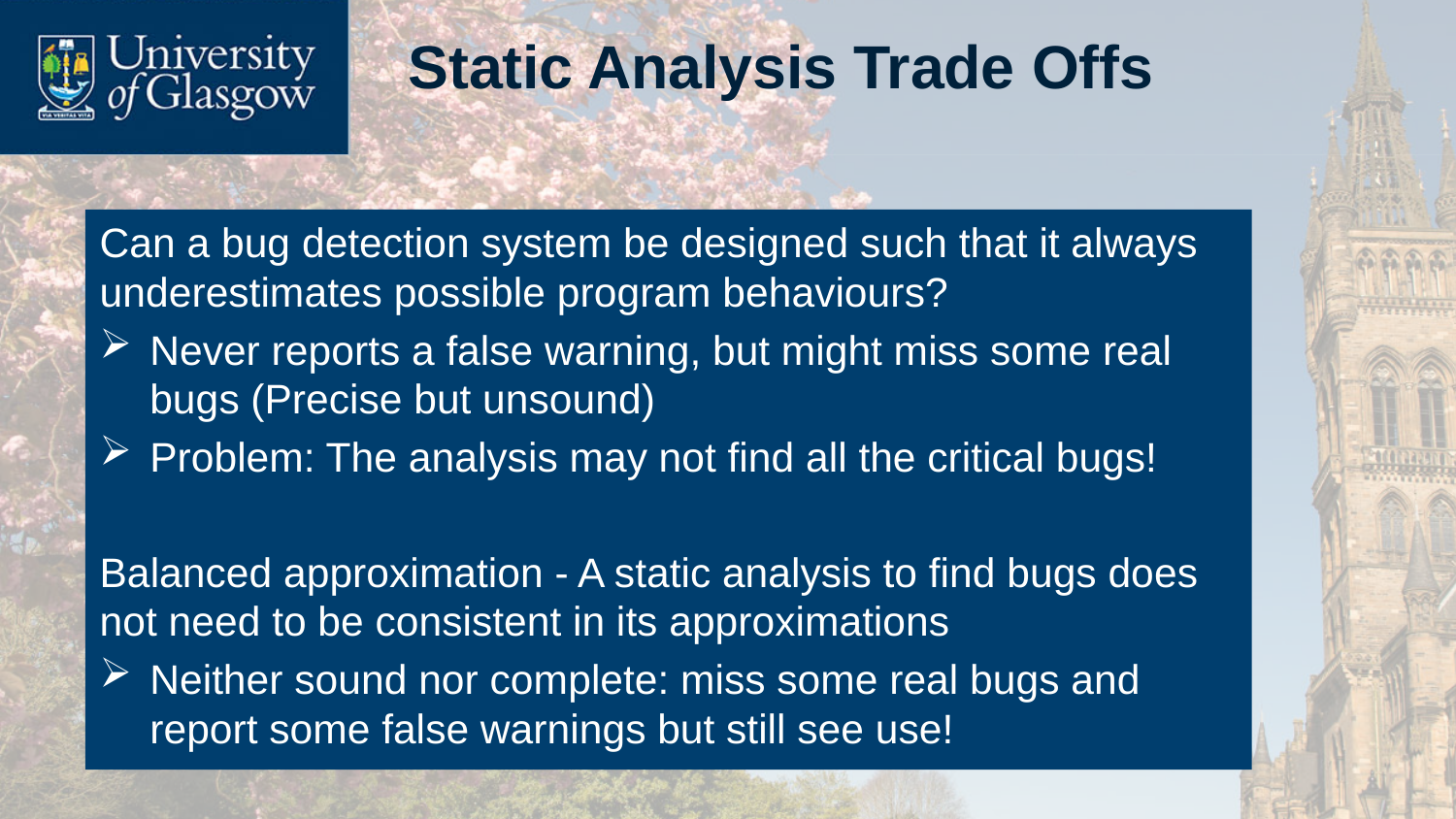

# Static Analysis Trade Offs
Can a bug detection system be designed such that it always underestimates possible program behaviours?
Never reports a false warning, but might miss some real bugs (Precise but unsound)
Problem: The analysis may not find all the critical bugs!

Balanced approximation - A static analysis to find bugs does not need to be consistent in its approximations
Neither sound nor complete: miss some real bugs and report some false warnings but still see use!